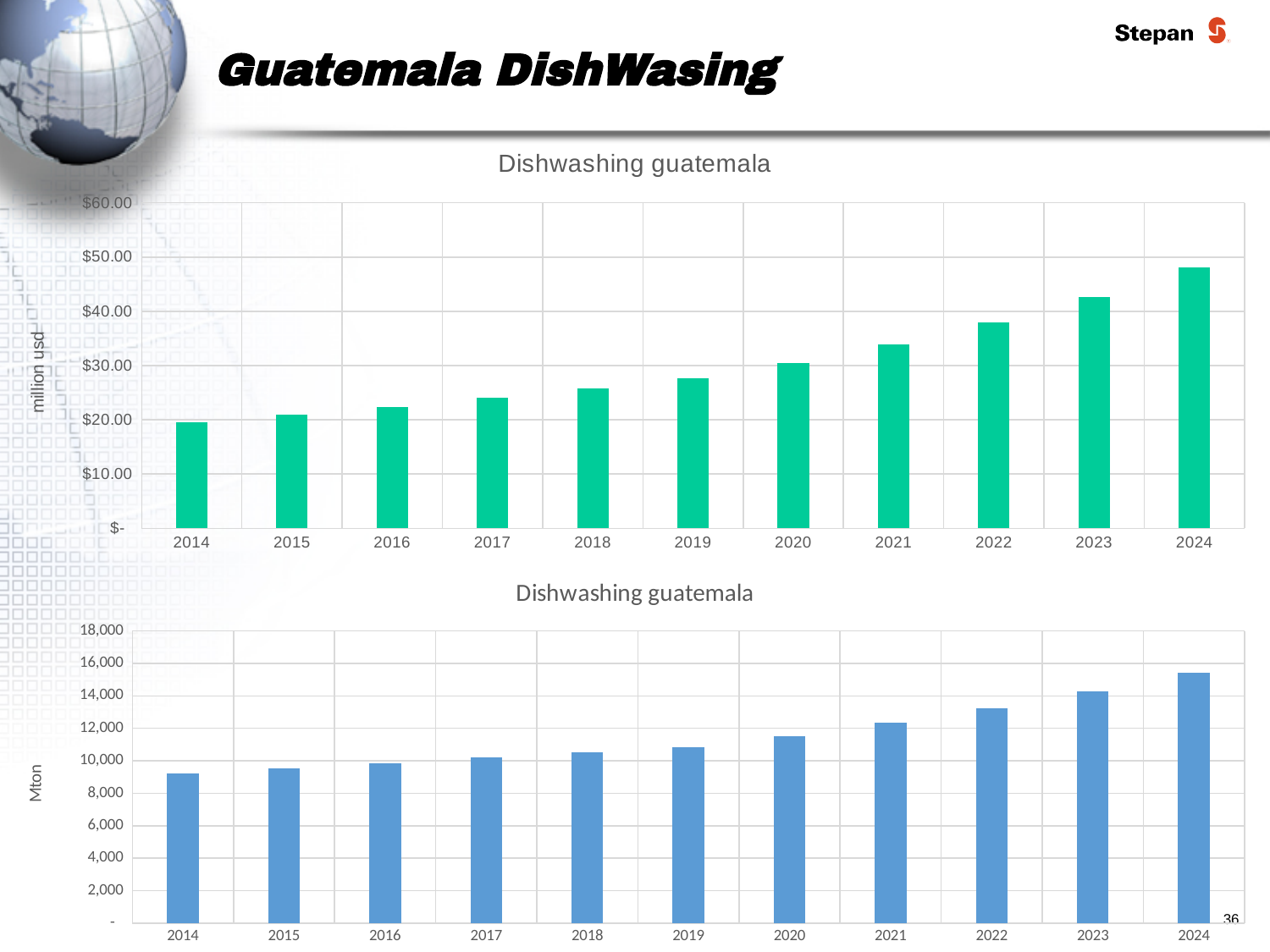

# Guatemala DishWasing

### Chart: Dishwashing guatemala

| Category |  |
|---|---|
| 2014 | 19.5 |
| 2015 | 20.9 |
| 2016 | 22.4 |
| 2017 | 24.1 |
| 2018 | 25.8 |
| 2019 | 27.6 |
| 2020 | 30.4 |
| 2021 | 33.9 |
| 2022 | 38.0 |
| 2023 | 42.7 |
| 2024 | 48.1 |

### Chart: Dishwashing guatemala

| Category |  |
|---|---|
| 2014 | 9209.6 |
| 2015 | 9540.4 |
| 2016 | 9855.3 |
| 2017 | 10195.5 |
| 2018 | 10520.4 |
| 2019 | 10840.6 |
| 2020 | 11509.1 |
| 2021 | 12328.6 |
| 2022 | 13258.2 |
| 2023 | 14286.4 |
| 2024 | 15423.6 |
36